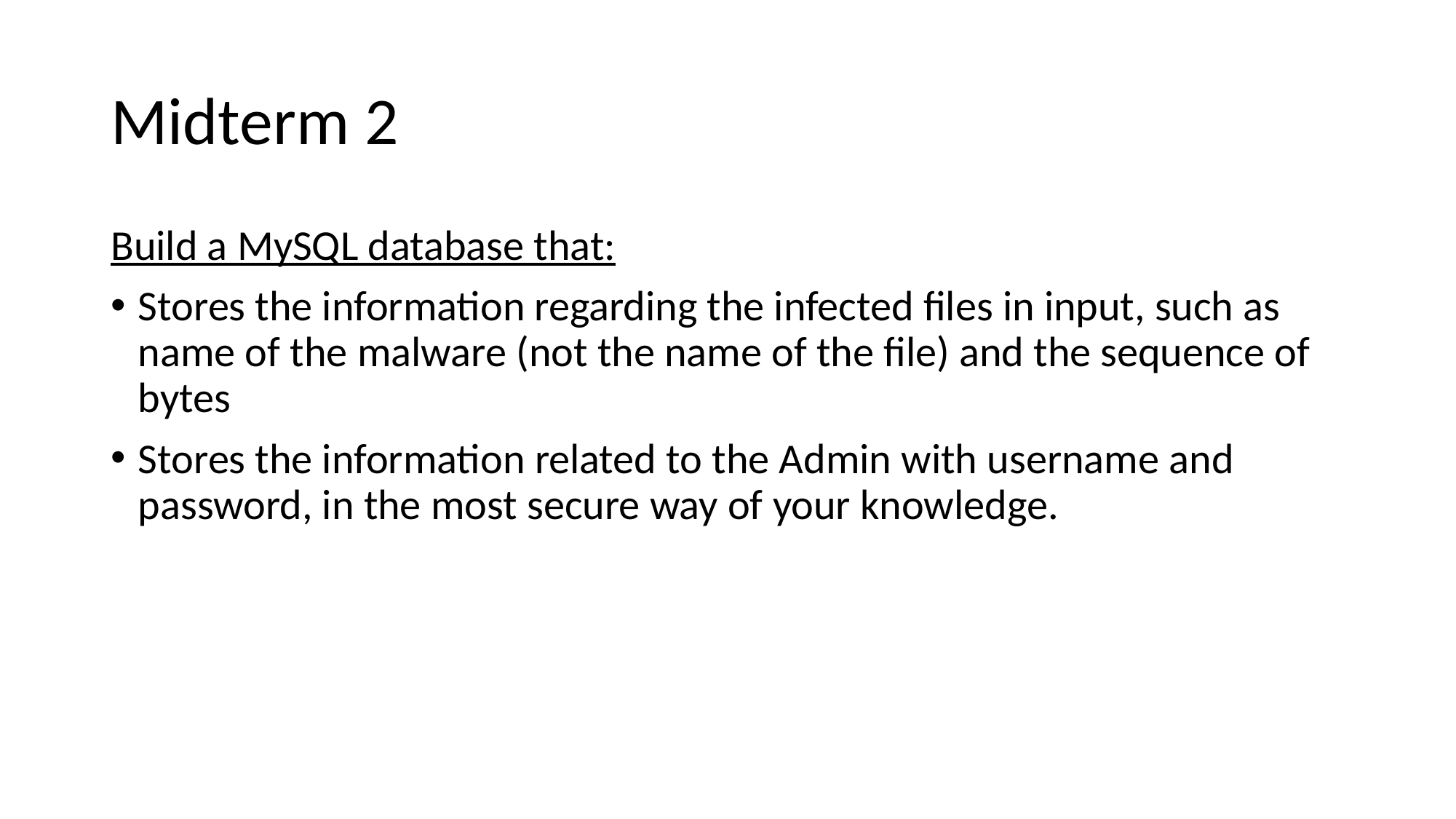

# Midterm 2
Build a MySQL database that:
Stores the information regarding the infected files in input, such as name of the malware (not the name of the file) and the sequence of bytes
Stores the information related to the Admin with username and password, in the most secure way of your knowledge.